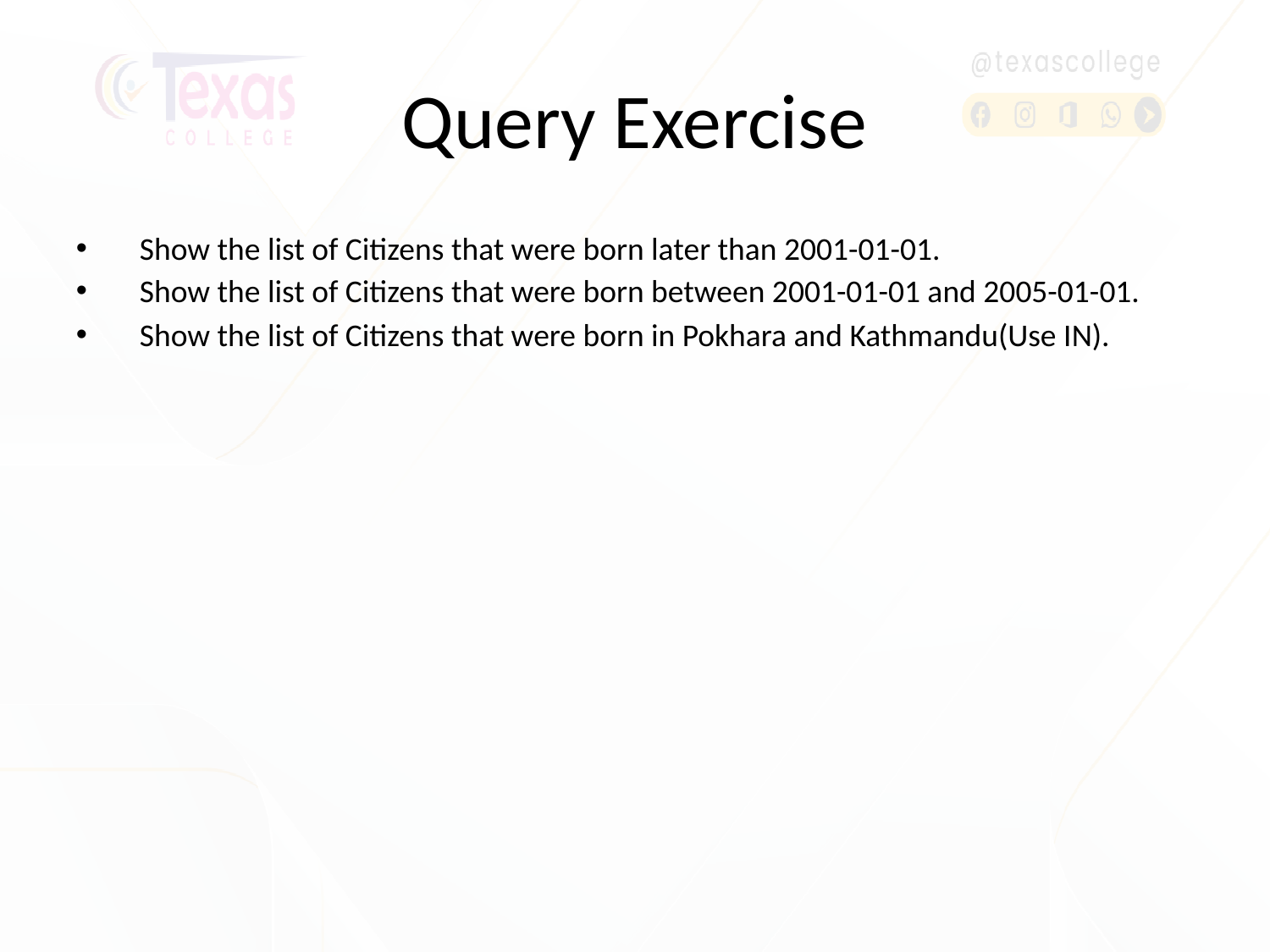

# Query Exercise
Show the list of Citizens that were born later than 2001-01-01.

Show the list of Citizens that were born between 2001-01-01 and 2005-01-01.
Show the list of Citizens that were born in Pokhara and Kathmandu(Use IN).